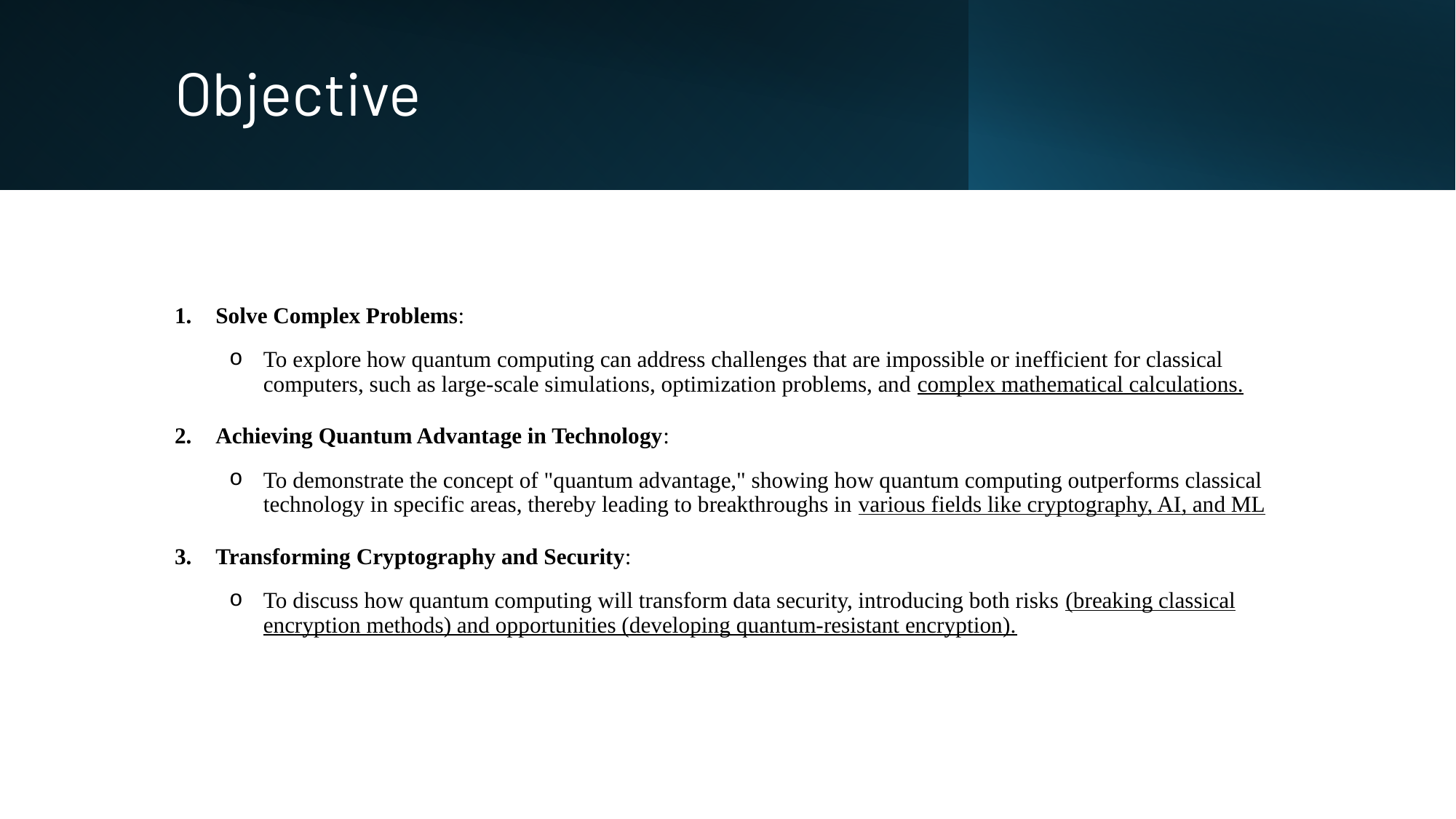

# Objective
Solve Complex Problems:
To explore how quantum computing can address challenges that are impossible or inefficient for classical computers, such as large-scale simulations, optimization problems, and complex mathematical calculations.
Achieving Quantum Advantage in Technology:
To demonstrate the concept of "quantum advantage," showing how quantum computing outperforms classical technology in specific areas, thereby leading to breakthroughs in various fields like cryptography, AI, and ML
Transforming Cryptography and Security:
To discuss how quantum computing will transform data security, introducing both risks (breaking classical encryption methods) and opportunities (developing quantum-resistant encryption).